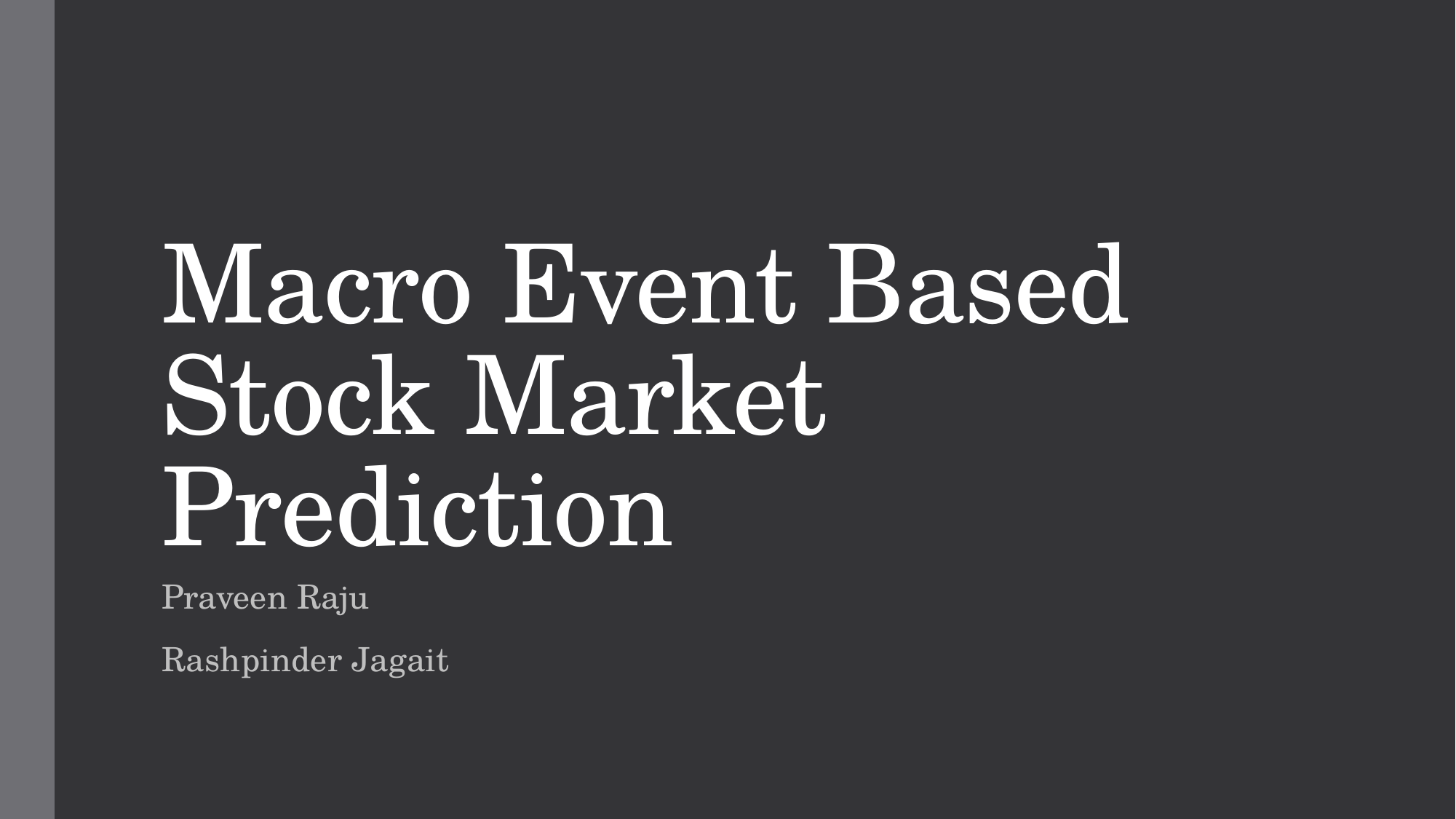

# Macro Event Based Stock Market Prediction
Praveen Raju
Rashpinder Jagait